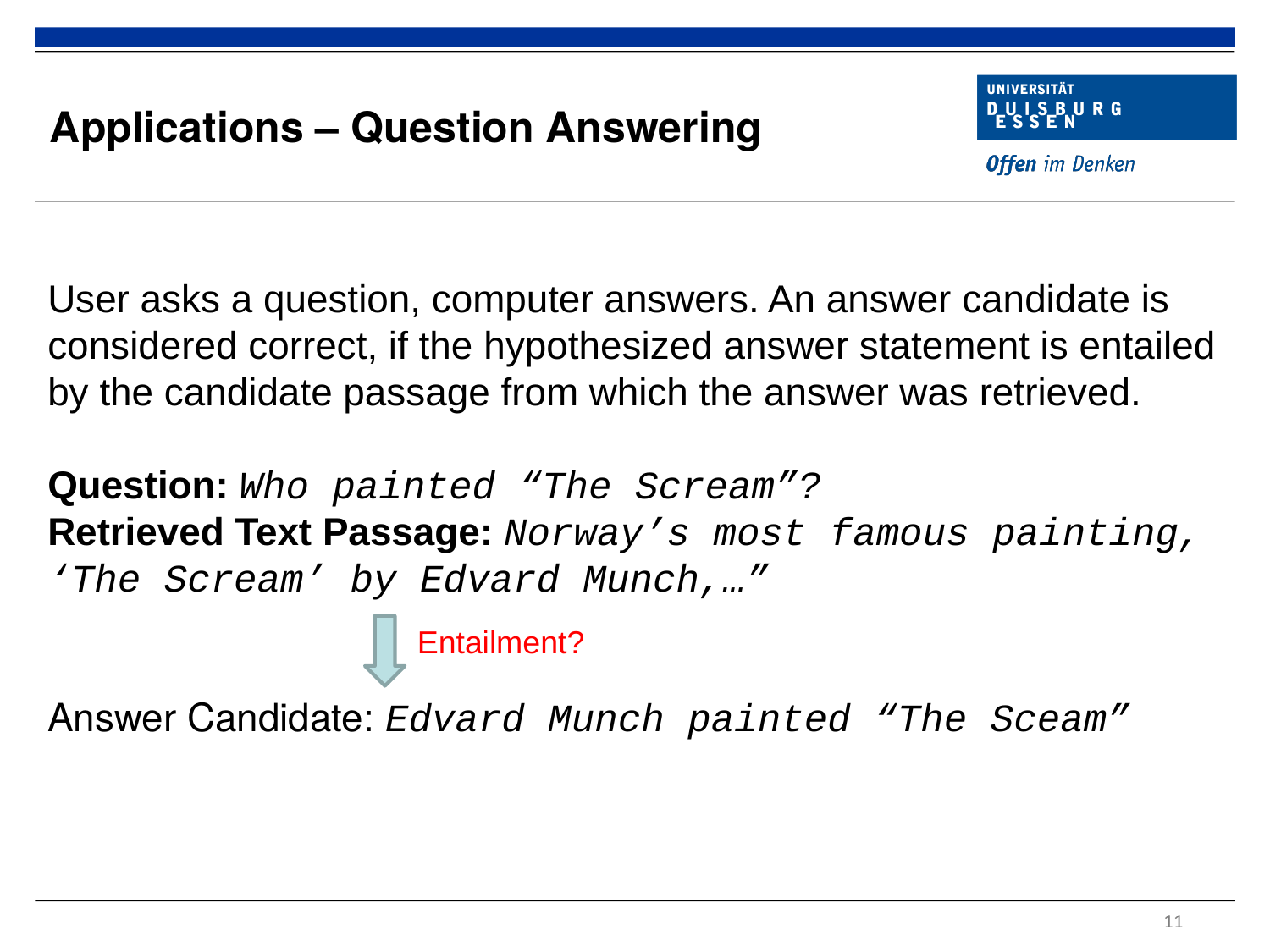

# Applications – Question Answering
User asks a question, computer answers. An answer candidate is considered correct, if the hypothesized answer statement is entailed by the candidate passage from which the answer was retrieved.
Question: Who painted “The Scream”?
Retrieved Text Passage: Norway’s most famous painting, ‘The Scream’ by Edvard Munch,…”
Answer Candidate: Edvard Munch painted “The Sceam”

Entailment?